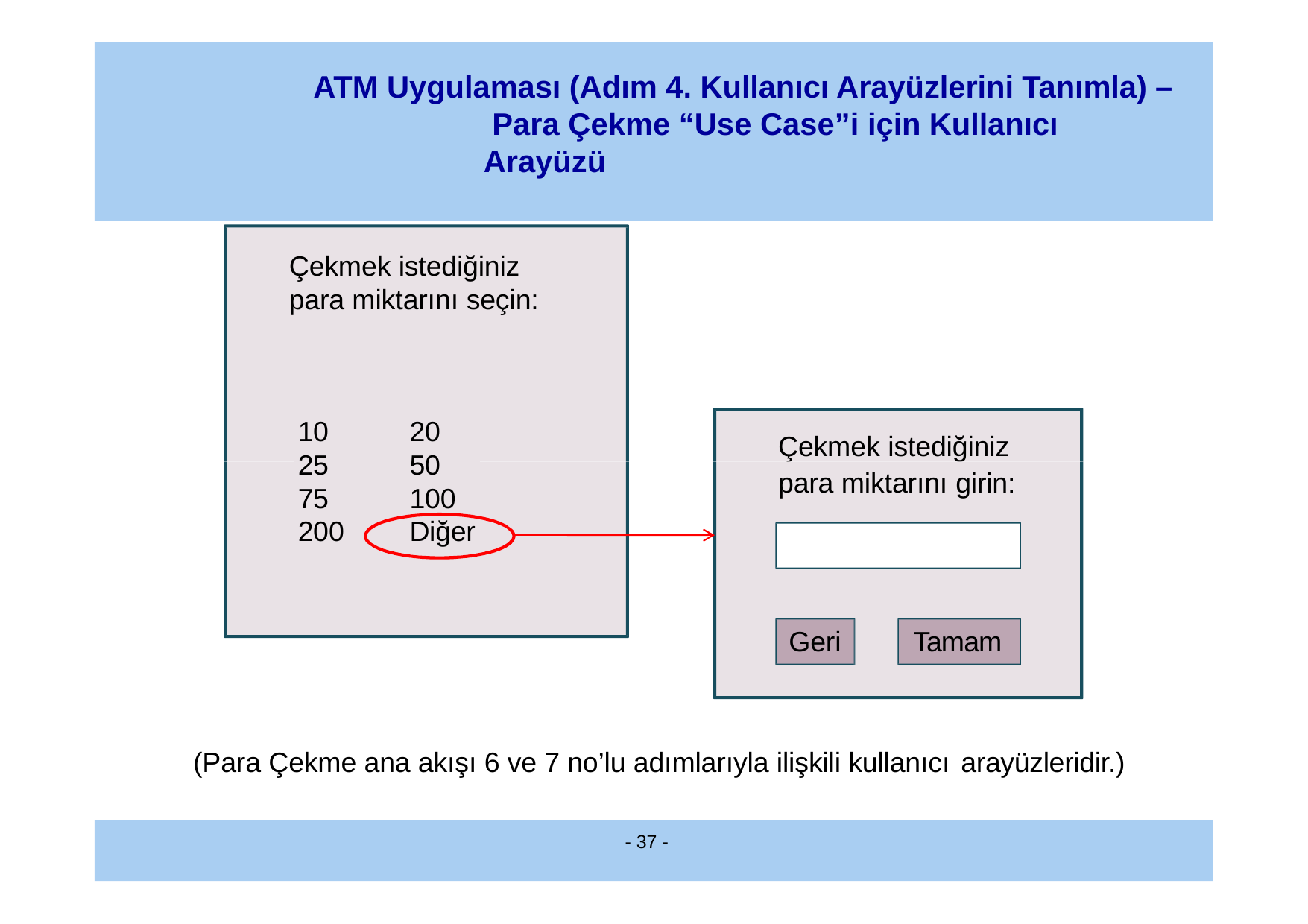

# ATM Uygulaması (Adım 4. Kullanıcı Arayüzlerini Tanımla) –  Para Çekme “Use Case”i için Kullanıcı Arayüzü

Çekmek istediğiniz  para miktarını seçin:

Çekmek istediğiniz
| 10 | 20 |
| --- | --- |
| 25 | 50 |
| 75 | 100 |
| 200 | Diğer |

para miktarını girin:

Geri
Tamam
(Para Çekme ana akışı 6 ve 7 no’lu adımlarıyla ilişkili kullanıcı arayüzleridir.)
- 37 -